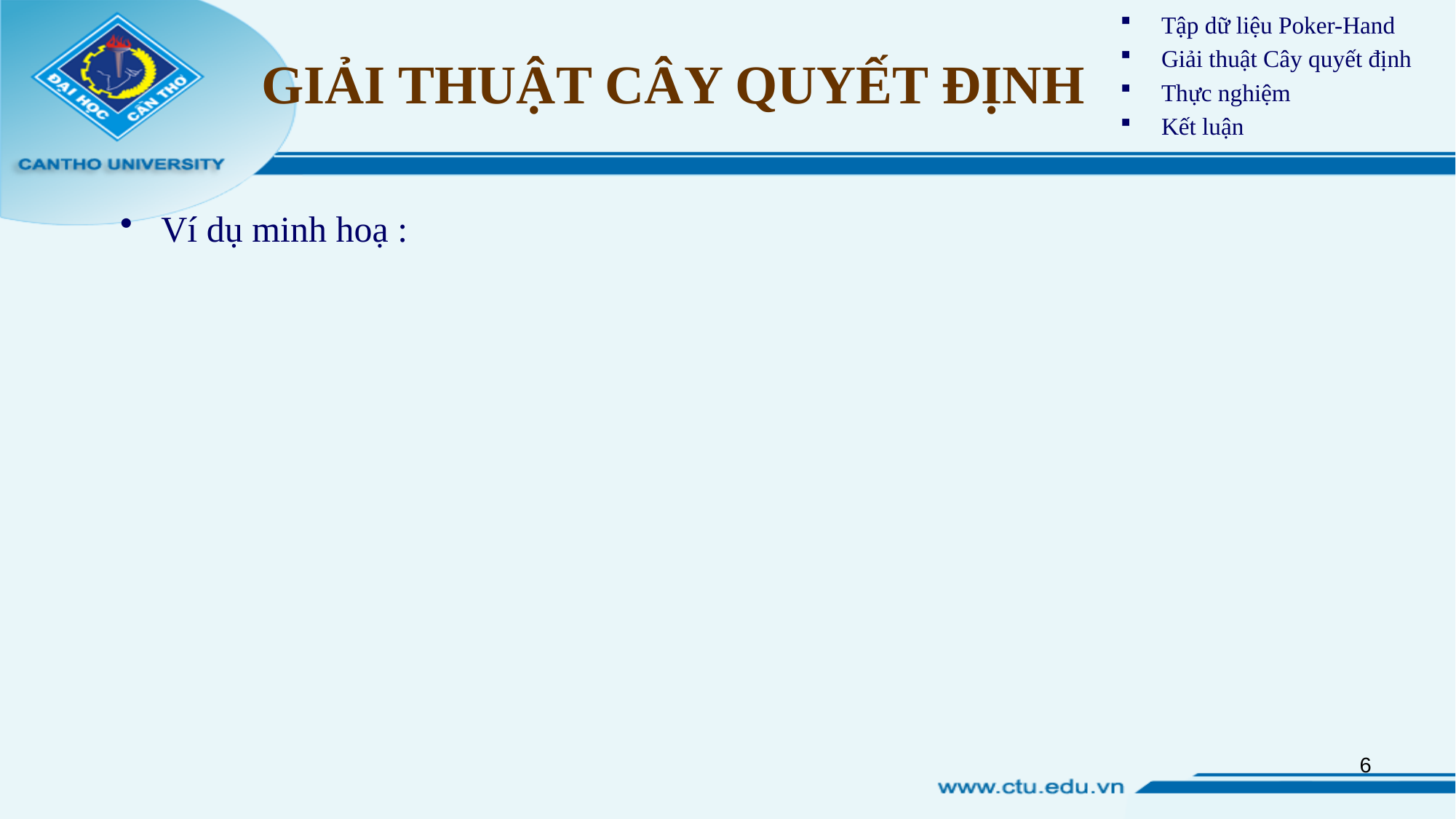

Tập dữ liệu Poker-Hand
Giải thuật Cây quyết định
Thực nghiệm
Kết luận
# GIẢI THUẬT CÂY QUYẾT ĐỊNH
Ví dụ minh hoạ :
6